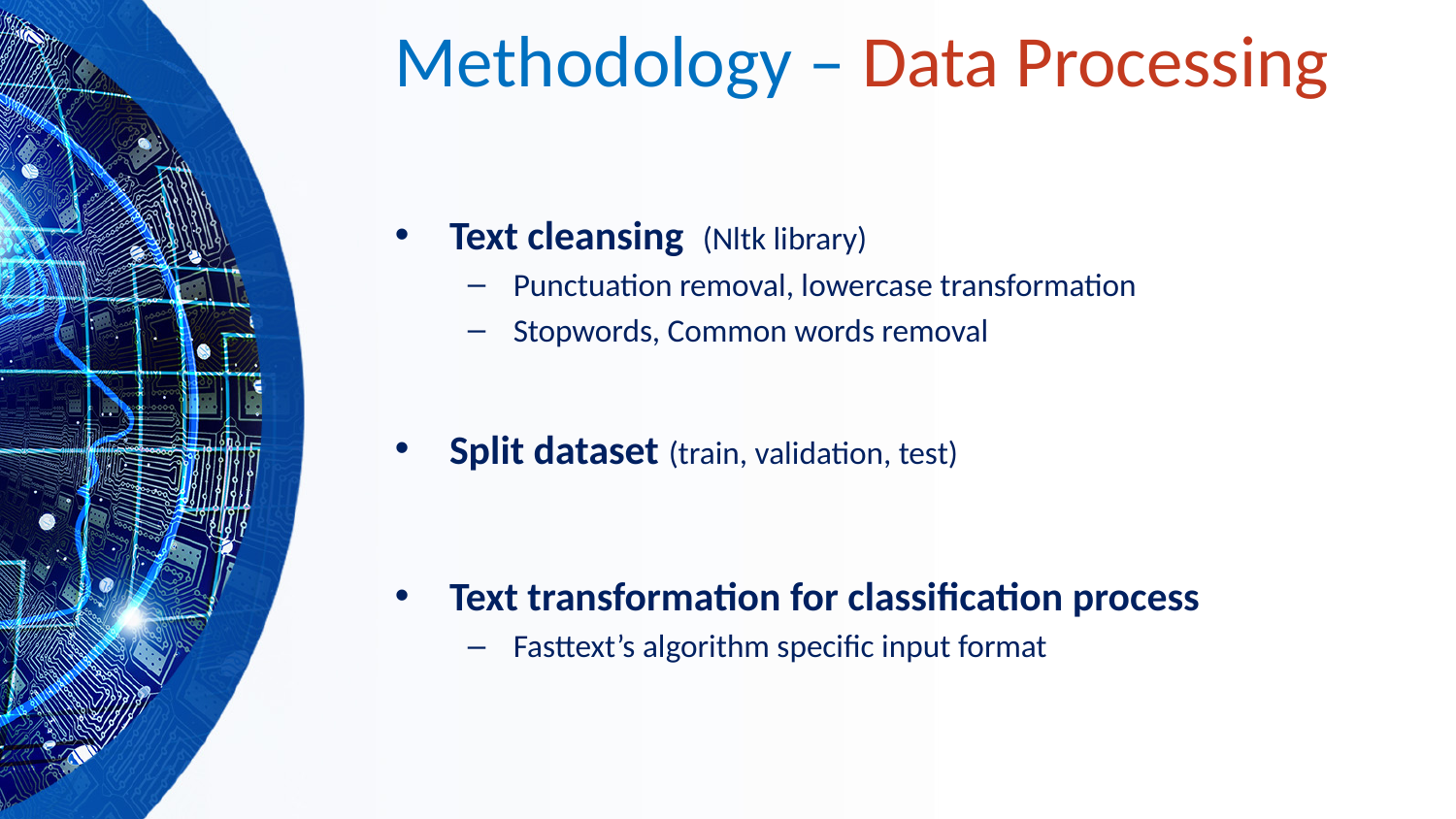

# Methodology – Data Processing
Text cleansing  (Nltk library)
Punctuation removal, lowercase transformation
Stopwords, Common words removal

Split dataset (train, validation, test)

Text transformation for classification process
Fasttext’s algorithm specific input format